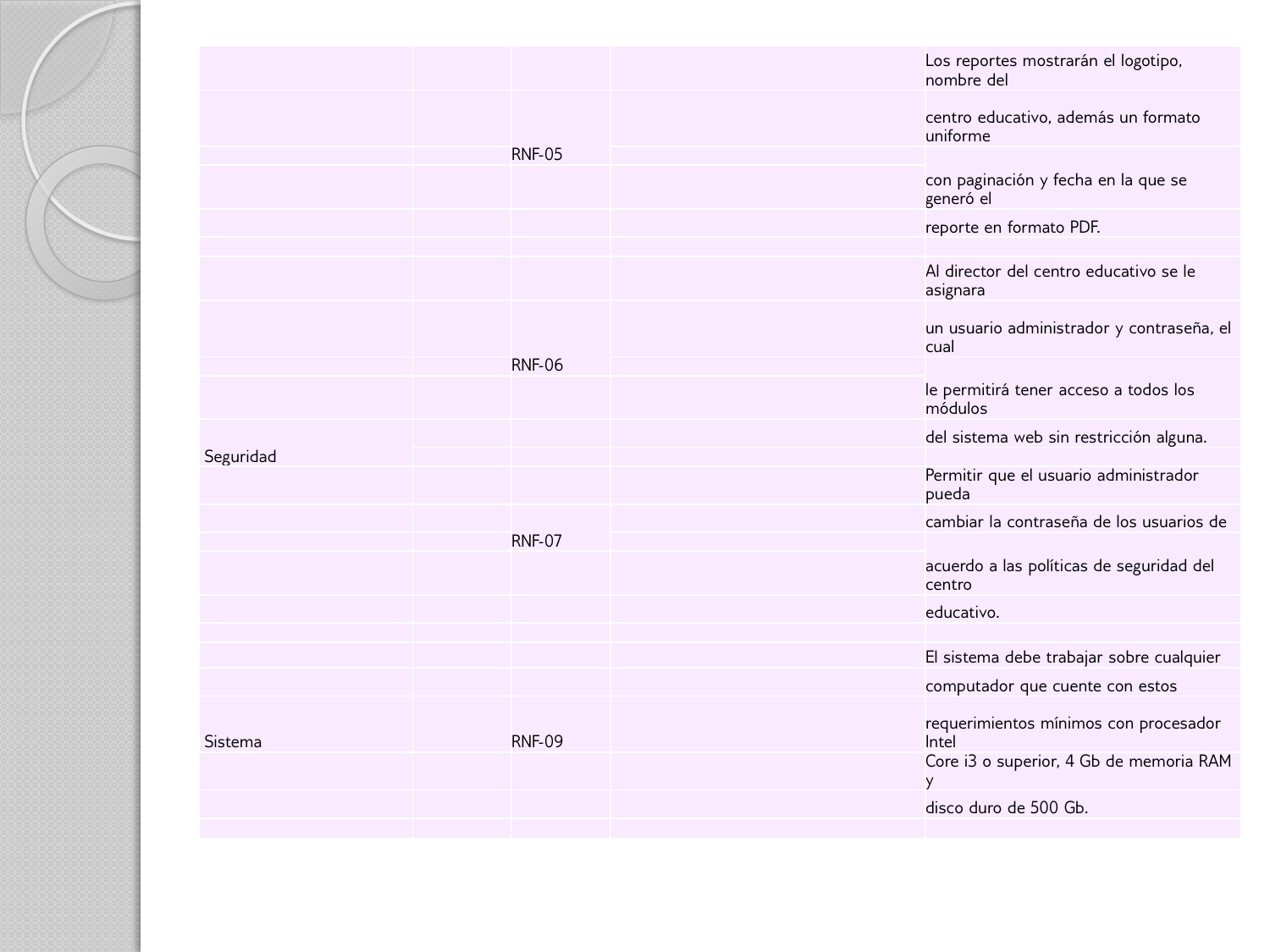

|  |  |  |  | Los reportes mostrarán el logotipo, nombre del |
| --- | --- | --- | --- | --- |
|  |  | RNF-05 |  | centro educativo, además un formato uniforme |
|  |  |  |  | con paginación y fecha en la que se generó el |
|  |  |  |  |  |
|  |  |  |  | reporte en formato PDF. |
|  |  |  |  |  |
|  |  |  |  | Al director del centro educativo se le asignara |
|  |  | RNF-06 |  | un usuario administrador y contraseña, el cual |
|  |  |  |  | le permitirá tener acceso a todos los módulos |
|  |  |  |  |  |
| Seguridad |  |  |  | del sistema web sin restricción alguna. |
|  |  |  |  |  |
|  |  |  |  | Permitir que el usuario administrador pueda |
|  |  | RNF-07 |  | cambiar la contraseña de los usuarios de |
|  |  |  |  | acuerdo a las políticas de seguridad del centro |
|  |  |  |  |  |
|  |  |  |  | educativo. |
|  |  |  |  |  |
|  |  |  |  | El sistema debe trabajar sobre cualquier |
|  |  |  |  | computador que cuente con estos |
| Sistema |  | RNF-09 |  | requerimientos mínimos con procesador Intel |
|  |  |  |  | Core i3 o superior, 4 Gb de memoria RAM y |
|  |  |  |  | disco duro de 500 Gb. |
|  |  |  |  |  |